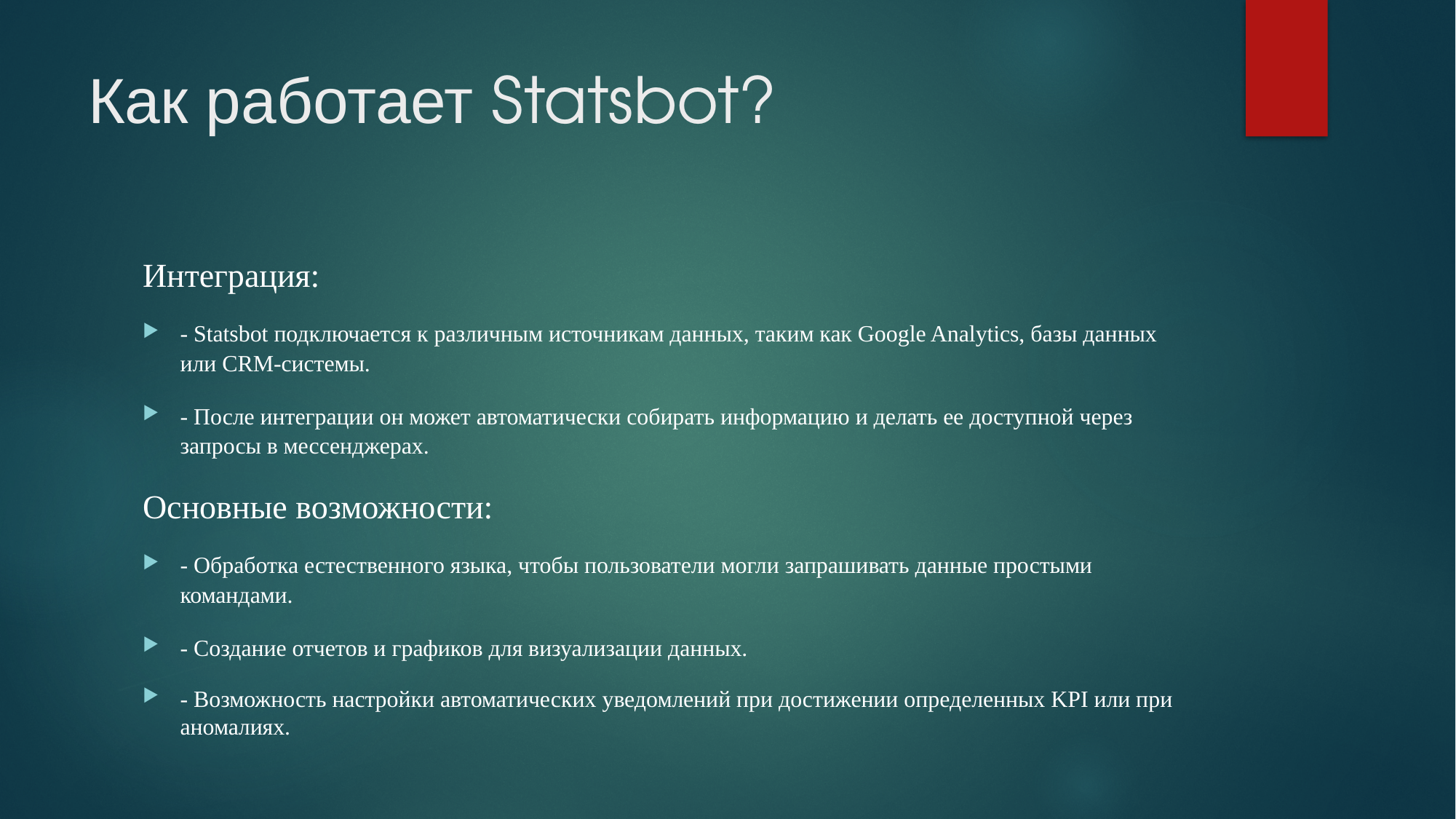

# Как работает Statsbot?
Интеграция:
- Statsbot подключается к различным источникам данных, таким как Google Analytics, базы данных или CRM-системы.
- После интеграции он может автоматически собирать информацию и делать ее доступной через запросы в мессенджерах.
Основные возможности:
- Обработка естественного языка, чтобы пользователи могли запрашивать данные простыми командами.
- Создание отчетов и графиков для визуализации данных.
- Возможность настройки автоматических уведомлений при достижении определенных KPI или при аномалиях.